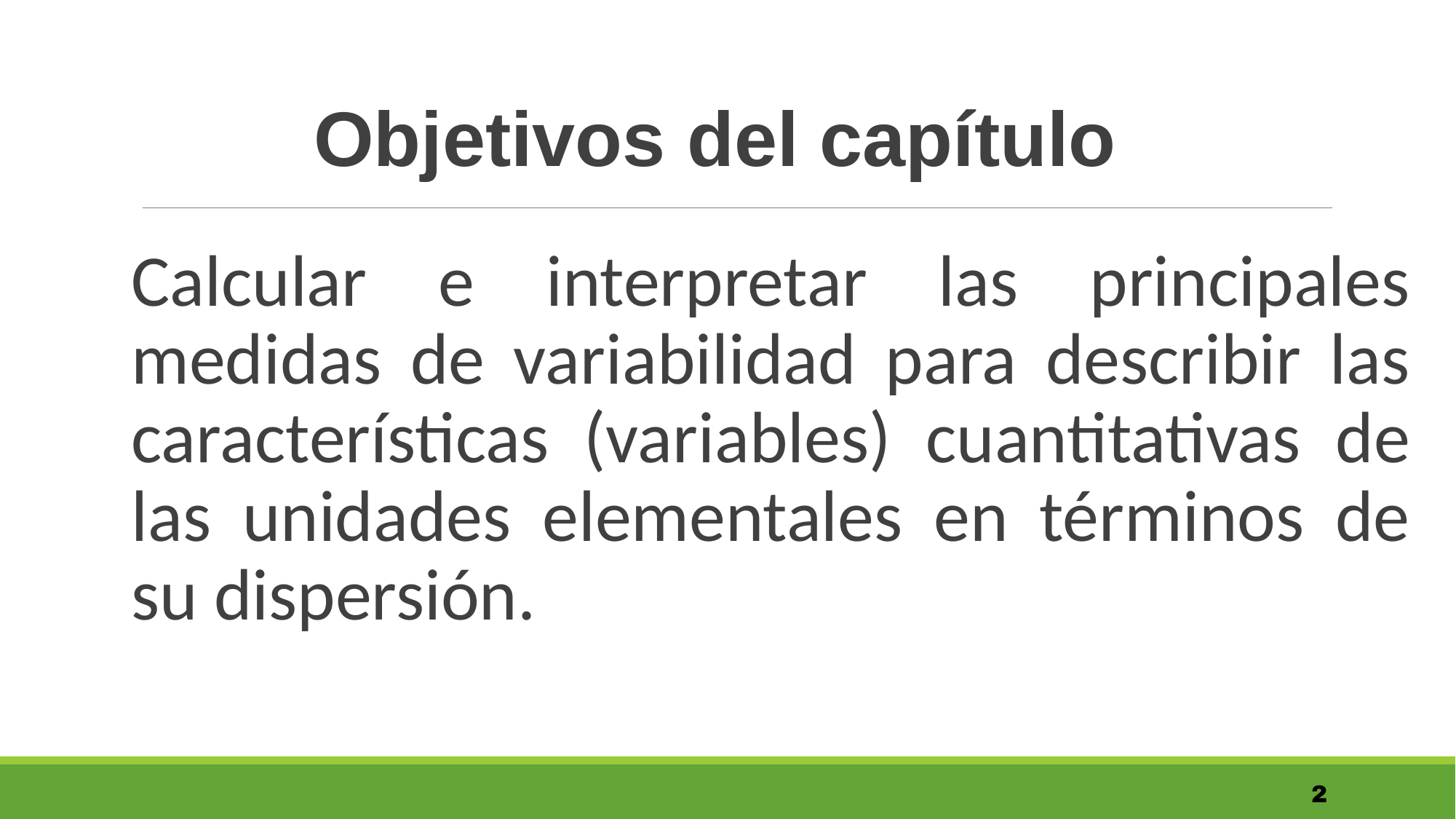

Objetivos del capítulo
Calcular e interpretar las principales medidas de variabilidad para describir las características (variables) cuantitativas de las unidades elementales en términos de su dispersión.
2